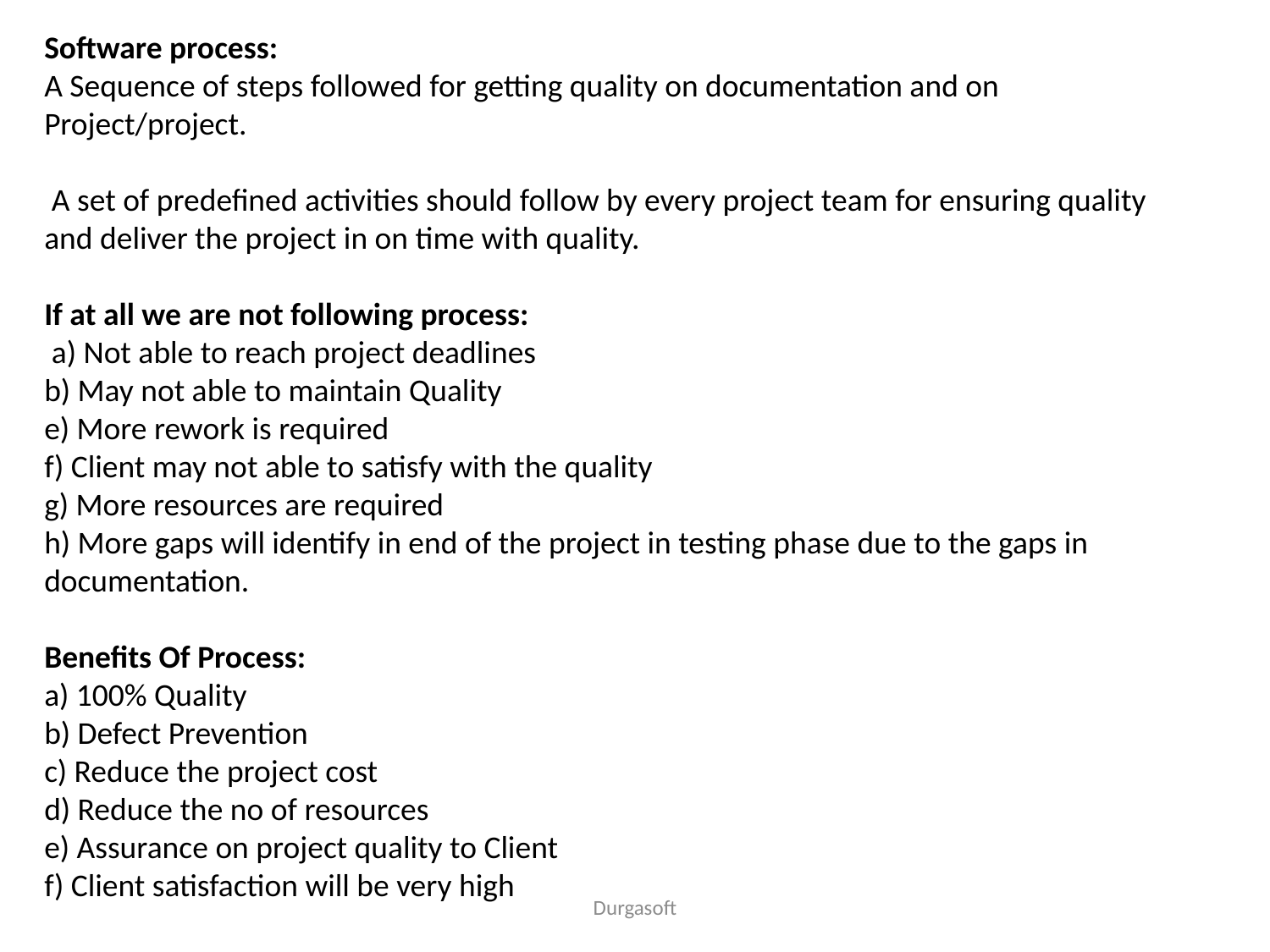

Software process:
A Sequence of steps followed for getting quality on documentation and on
Project/project.

 A set of predefined activities should follow by every project team for ensuring quality
and deliver the project in on time with quality.

If at all we are not following process:
 a) Not able to reach project deadlines
b) May not able to maintain Quality
e) More rework is required
f) Client may not able to satisfy with the quality
g) More resources are required
h) More gaps will identify in end of the project in testing phase due to the gaps in
documentation.

Benefits Of Process:
a) 100% Quality
b) Defect Prevention
c) Reduce the project cost
d) Reduce the no of resources
e) Assurance on project quality to Client
f) Client satisfaction will be very high
Durgasoft